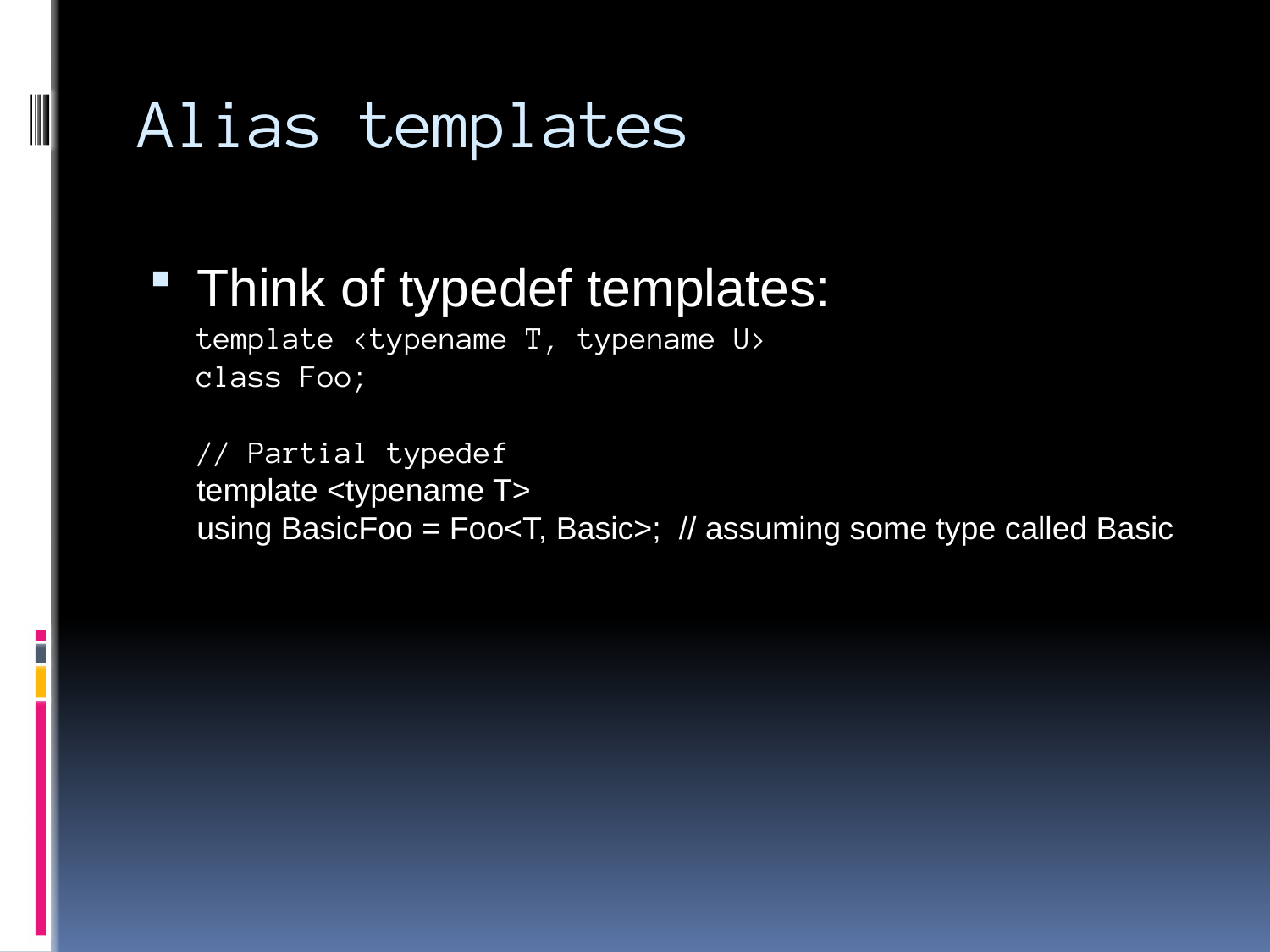

# Alias templates
Think of typedef templates:
template <typename T, typename U>
class Foo;
// Partial typedef
template <typename T>
using BasicFoo = Foo<T, Basic>;  // assuming some type called Basic